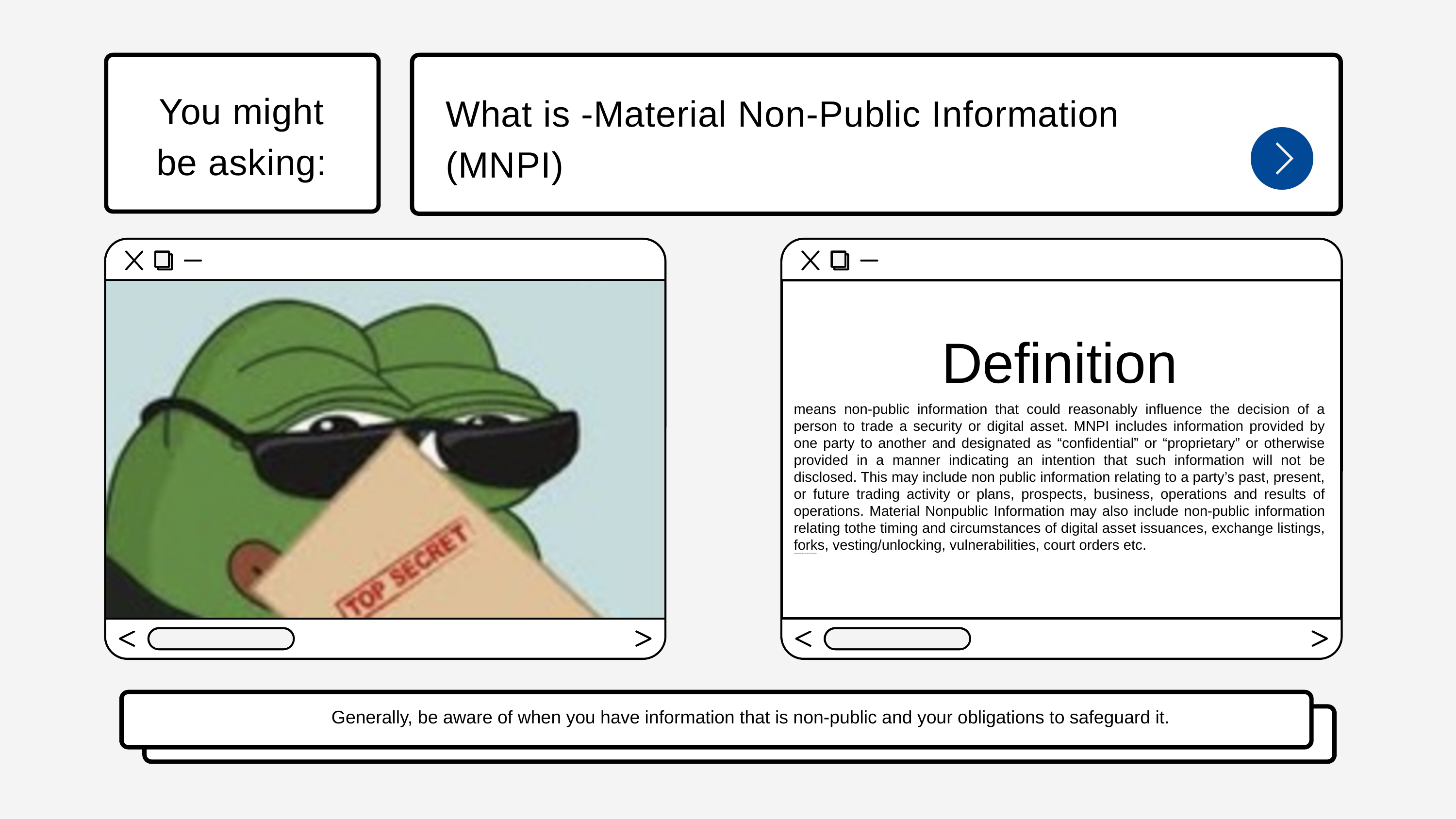

You might be asking:

What is -Material Non-Public Information (MNPI)

Definition
means non-public information that could reasonably influence the decision of a person to trade a security or digital asset. MNPI includes information provided by one party to another and designated as “confidential” or “proprietary” or otherwise provided in a manner indicating an intention that such information will not be disclosed. This may include non public information relating to a party’s past, present, or future trading activity or plans, prospects, business, operations and results of operations. Material Nonpublic Information may also include non-public information relating tothe timing and circumstances of digital asset issuances, exchange listings, forks, vesting/unlocking, vulnerabilities, court orders etc.
exchange listings, court orders, and other circumstances.

Generally, be aware of when you have information that is non-public and your obligations to safeguard it.